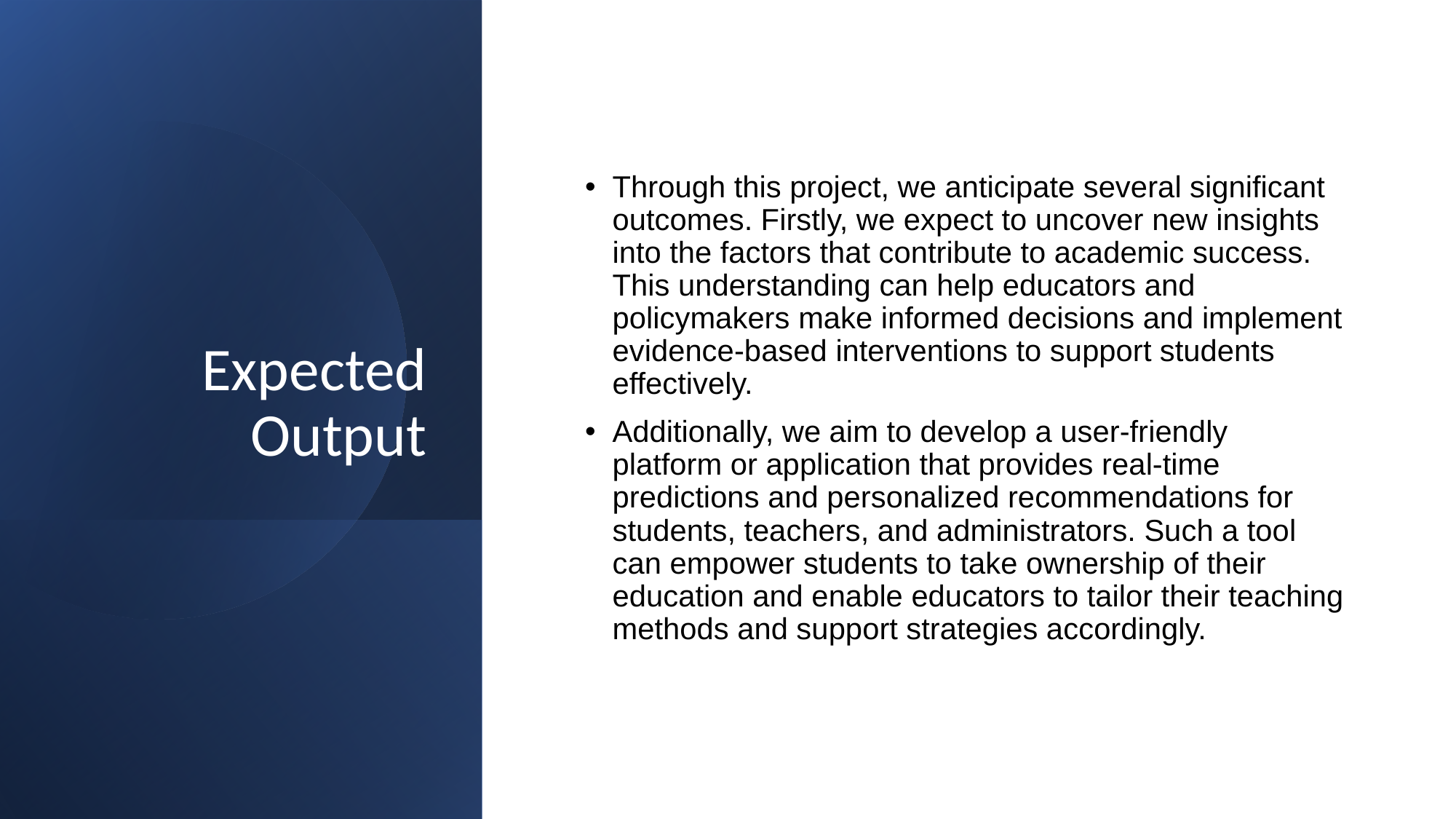

# Expected Output
Through this project, we anticipate several significant outcomes. Firstly, we expect to uncover new insights into the factors that contribute to academic success. This understanding can help educators and policymakers make informed decisions and implement evidence-based interventions to support students effectively.
Additionally, we aim to develop a user-friendly platform or application that provides real-time predictions and personalized recommendations for students, teachers, and administrators. Such a tool can empower students to take ownership of their education and enable educators to tailor their teaching methods and support strategies accordingly.